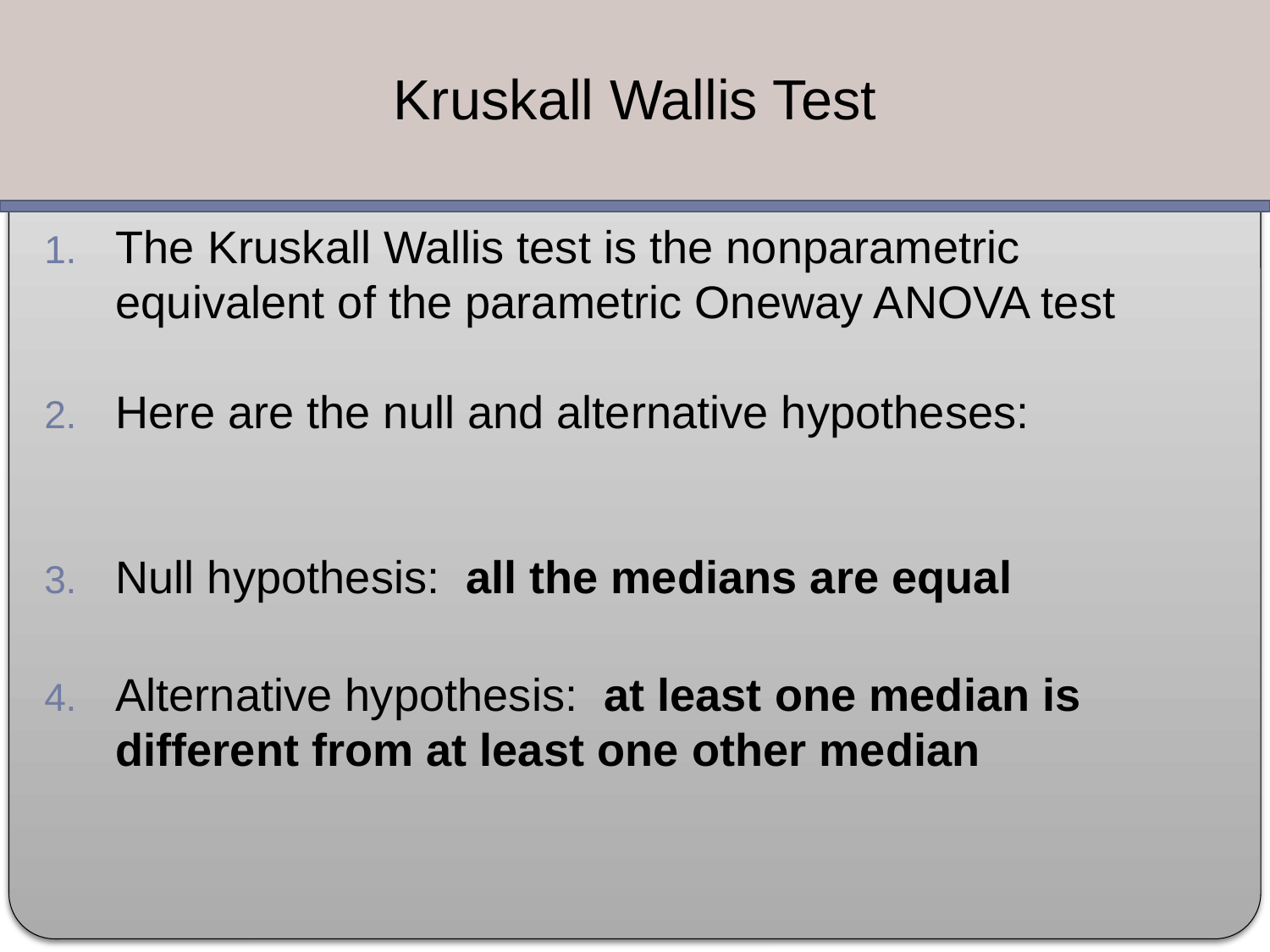

Kruskall Wallis Test

The Kruskall Wallis test is the nonparametric equivalent of the parametric Oneway ANOVA test

Here are the null and alternative hypotheses:

Null hypothesis:  all the medians are equal

Alternative hypothesis:  at least one median is different from at least one other median